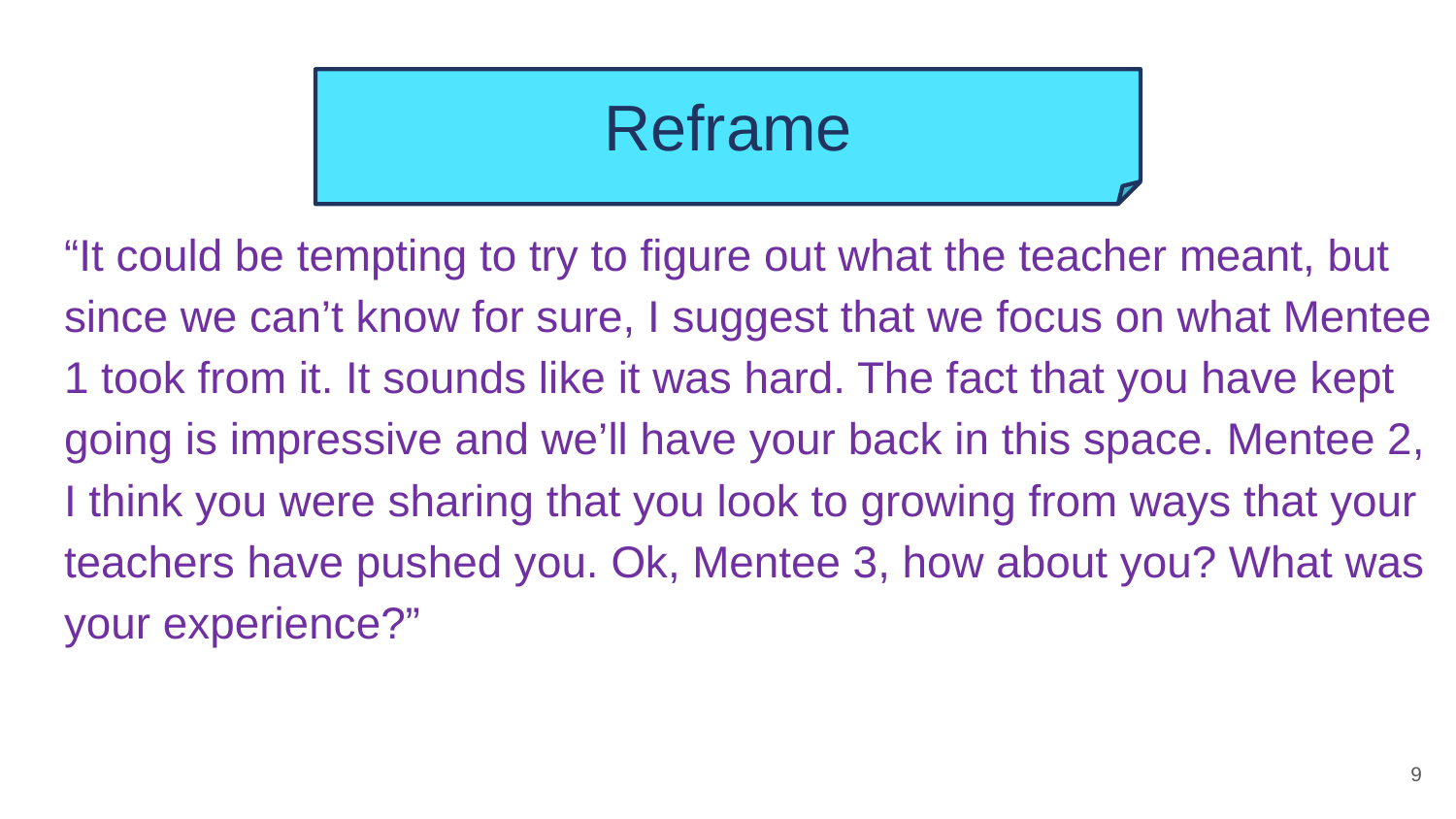

Reframe
“It could be tempting to try to figure out what the teacher meant, but since we can’t know for sure, I suggest that we focus on what Mentee 1 took from it. It sounds like it was hard. The fact that you have kept going is impressive and we’ll have your back in this space. Mentee 2, I think you were sharing that you look to growing from ways that your teachers have pushed you. Ok, Mentee 3, how about you? What was your experience?”
9